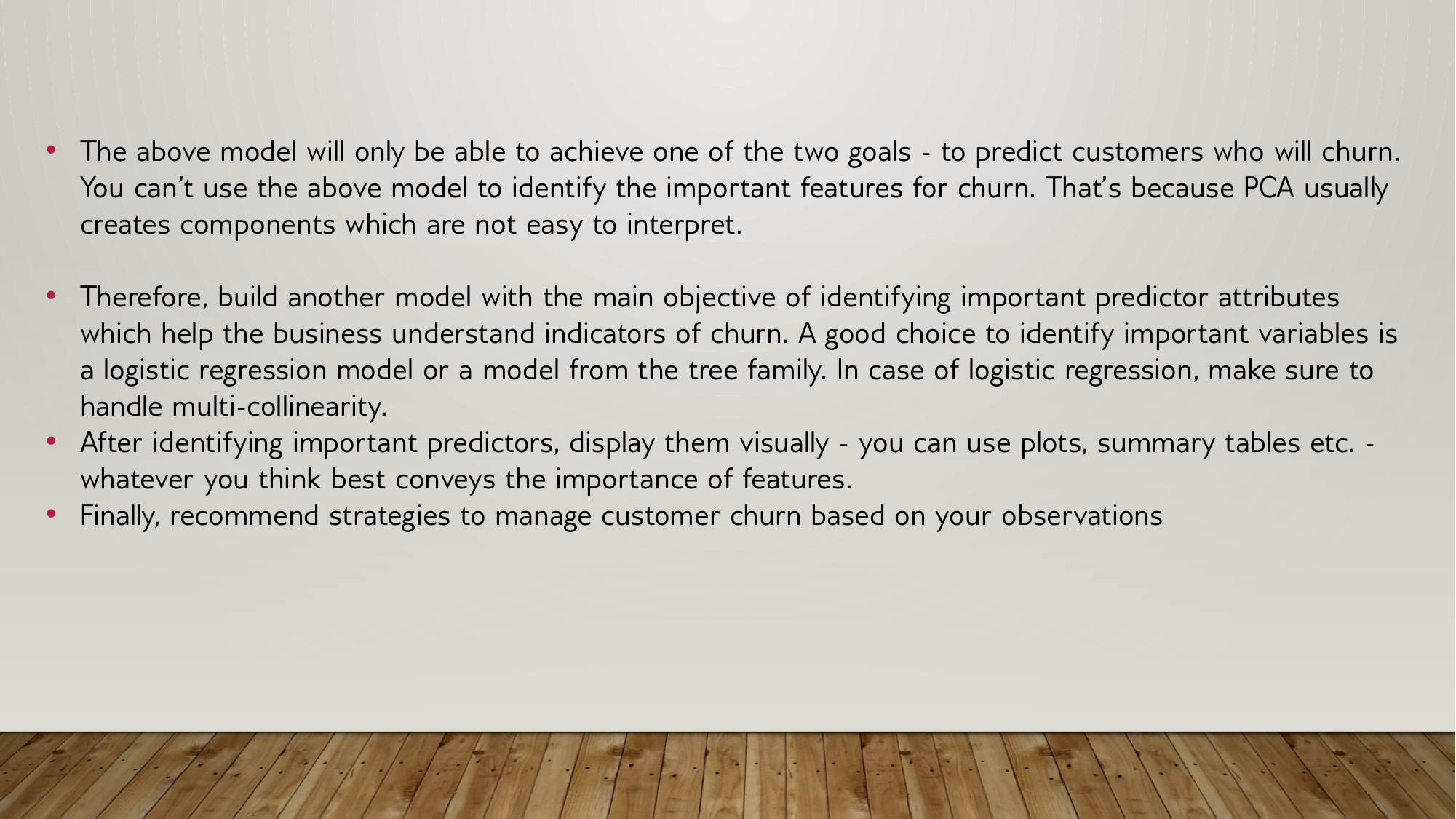

The above model will only be able to achieve one of the two goals - to predict customers who will churn. You can’t use the above model to identify the important features for churn. That’s because PCA usually creates components which are not easy to interpret.

Therefore, build another model with the main objective of identifying important predictor attributes which help the business understand indicators of churn. A good choice to identify important variables is a logistic regression model or a model from the tree family. In case of logistic regression, make sure to handle multi-collinearity.
After identifying important predictors, display them visually - you can use plots, summary tables etc. - whatever you think best conveys the importance of features.
Finally, recommend strategies to manage customer churn based on your observations